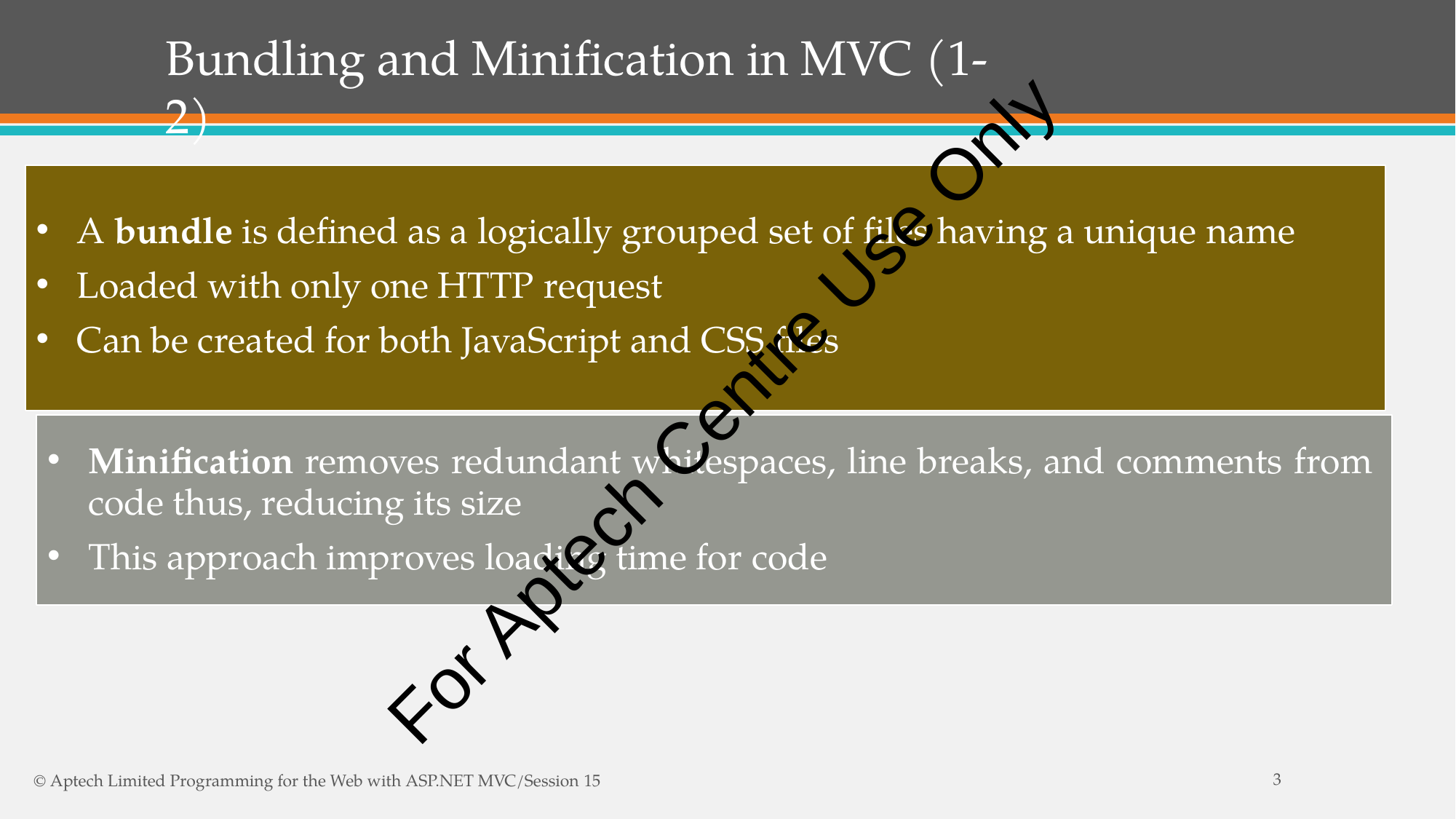

# Bundling and Minification in MVC (1-2)

A bundle is defined as a logically grouped set of files having a unique name
Loaded with only one HTTP request
Can be created for both JavaScript and CSS files

Minification removes redundant whitespaces, line breaks, and comments from
code thus, reducing its size
This approach improves loading time for code
For Aptech Centre Use Only

3
© Aptech Limited Programming for the Web with ASP.NET MVC/Session 15